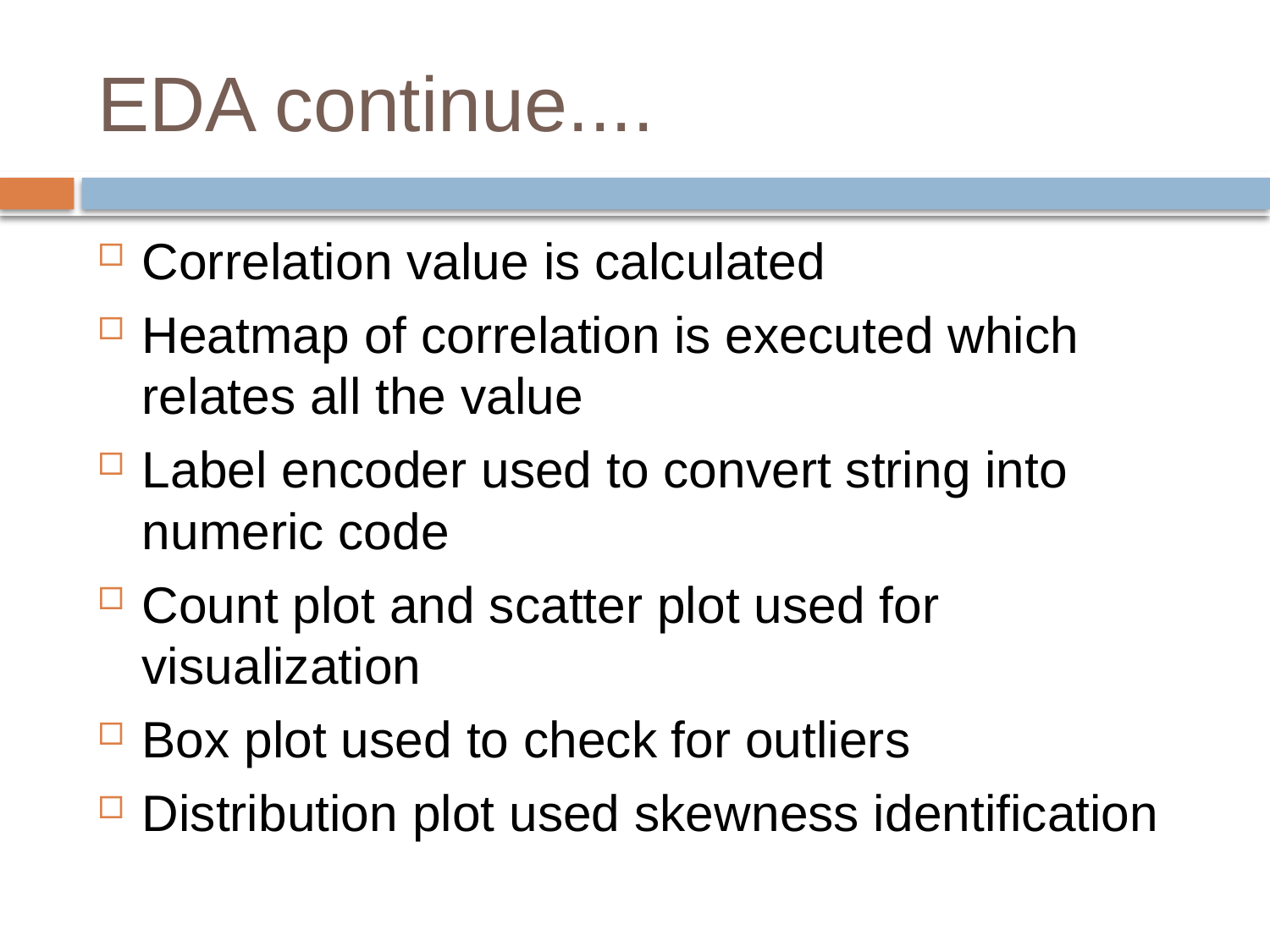

# EDA continue....
Correlation value is calculated
Heatmap of correlation is executed which relates all the value
Label encoder used to convert string into numeric code
Count plot and scatter plot used for visualization
Box plot used to check for outliers
Distribution plot used skewness identification